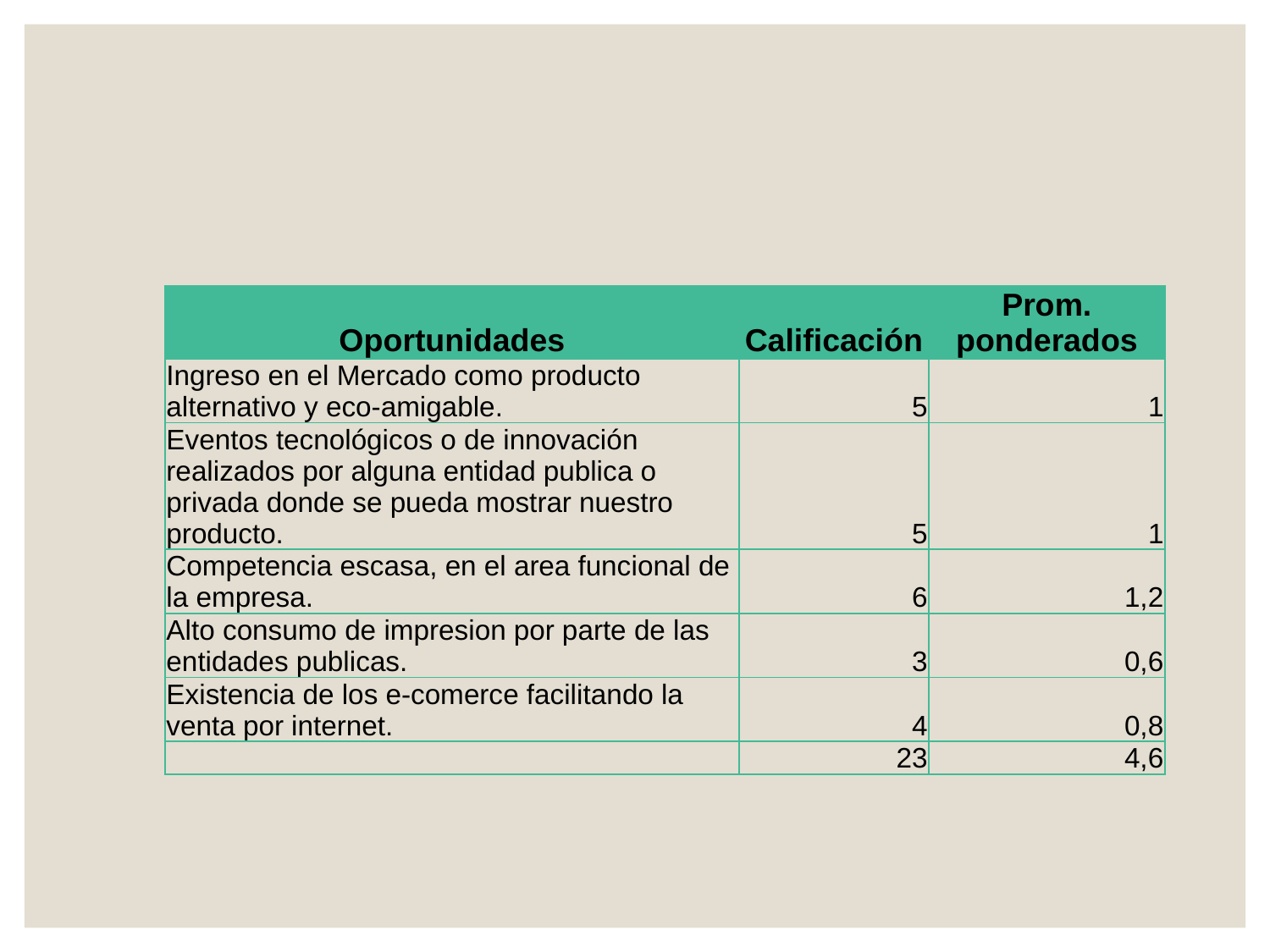

| Oportunidades | Calificación | Prom. ponderados |
| --- | --- | --- |
| Ingreso en el Mercado como producto alternativo y eco-amigable. | 5 | 1 |
| Eventos tecnológicos o de innovación realizados por alguna entidad publica o privada donde se pueda mostrar nuestro producto. | 5 | 1 |
| Competencia escasa, en el area funcional de la empresa. | 6 | 1,2 |
| Alto consumo de impresion por parte de las entidades publicas. | 3 | 0,6 |
| Existencia de los e-comerce facilitando la venta por internet. | 4 | 0,8 |
|  | 23 | 4,6 |